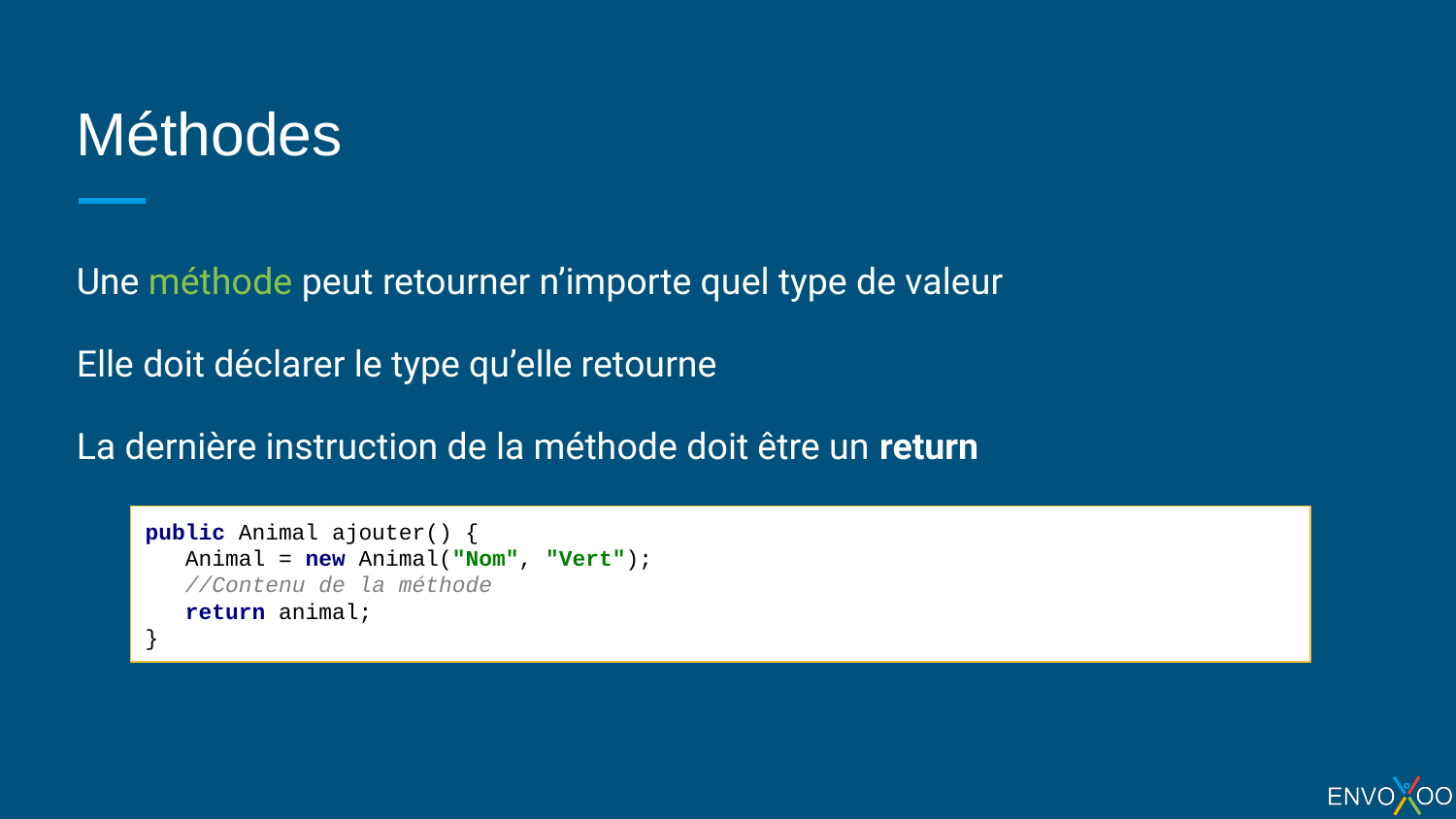

# Méthodes
Une méthode peut retourner n’importe quel type de valeur
Elle doit déclarer le type qu’elle retourne
La dernière instruction de la méthode doit être un return

public Animal ajouter() {
   Animal = new Animal("Nom", "Vert");
   //Contenu de la méthode
   return animal;
}